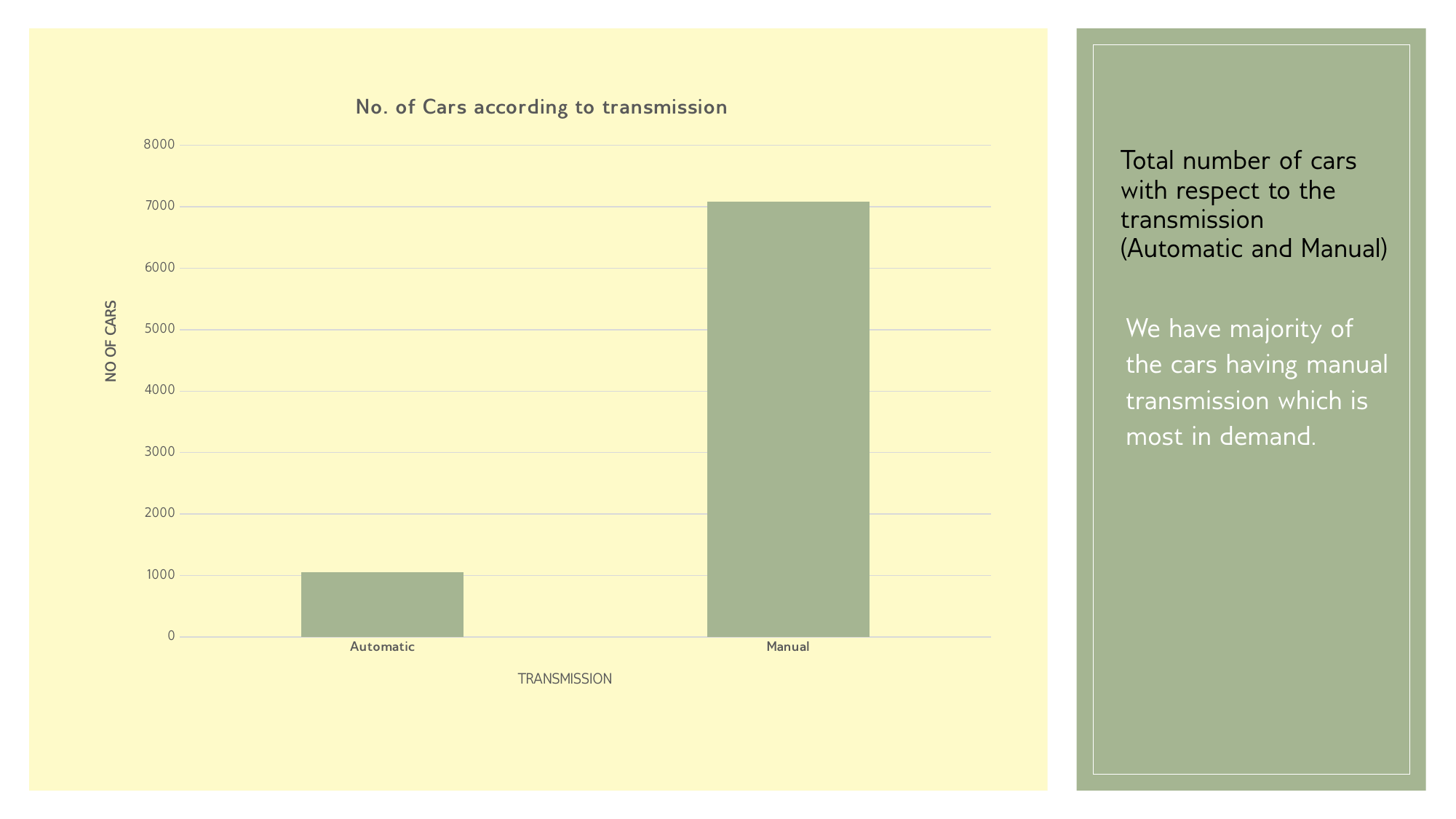

# Total number of cars with respect to the transmission (Automatic and Manual)

### Chart: No. of Cars according to transmission

| Category | Total |
|---|---|
| Automatic | 1050.0 |
| Manual | 7078.0 |
We have majority of the cars having manual transmission which is most in demand.